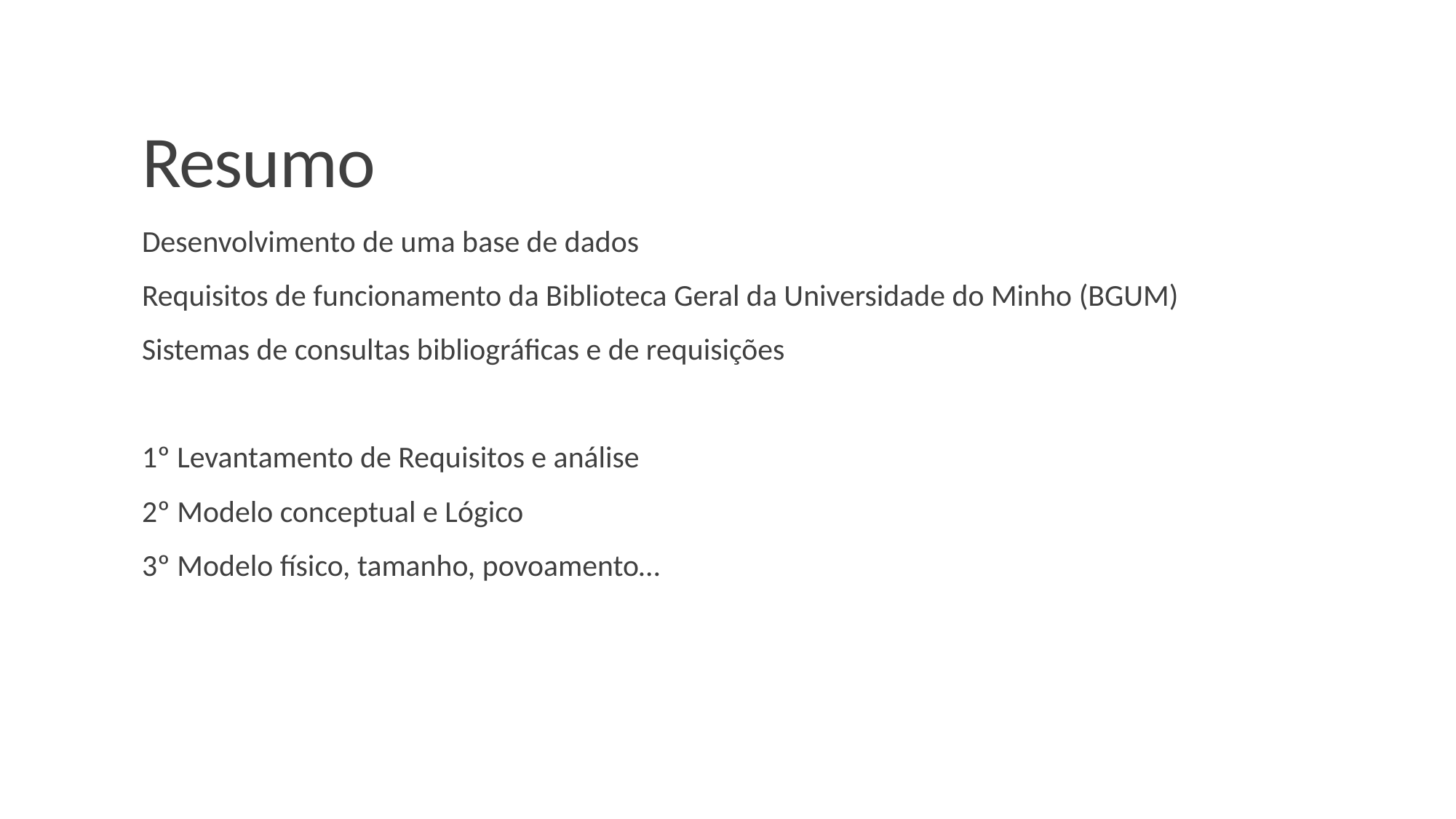

# Resumo
Desenvolvimento de uma base de dados
Requisitos de funcionamento da Biblioteca Geral da Universidade do Minho (BGUM)
Sistemas de consultas bibliográficas e de requisições

1º Levantamento de Requisitos e análise
2º Modelo conceptual e Lógico
3º Modelo físico, tamanho, povoamento…